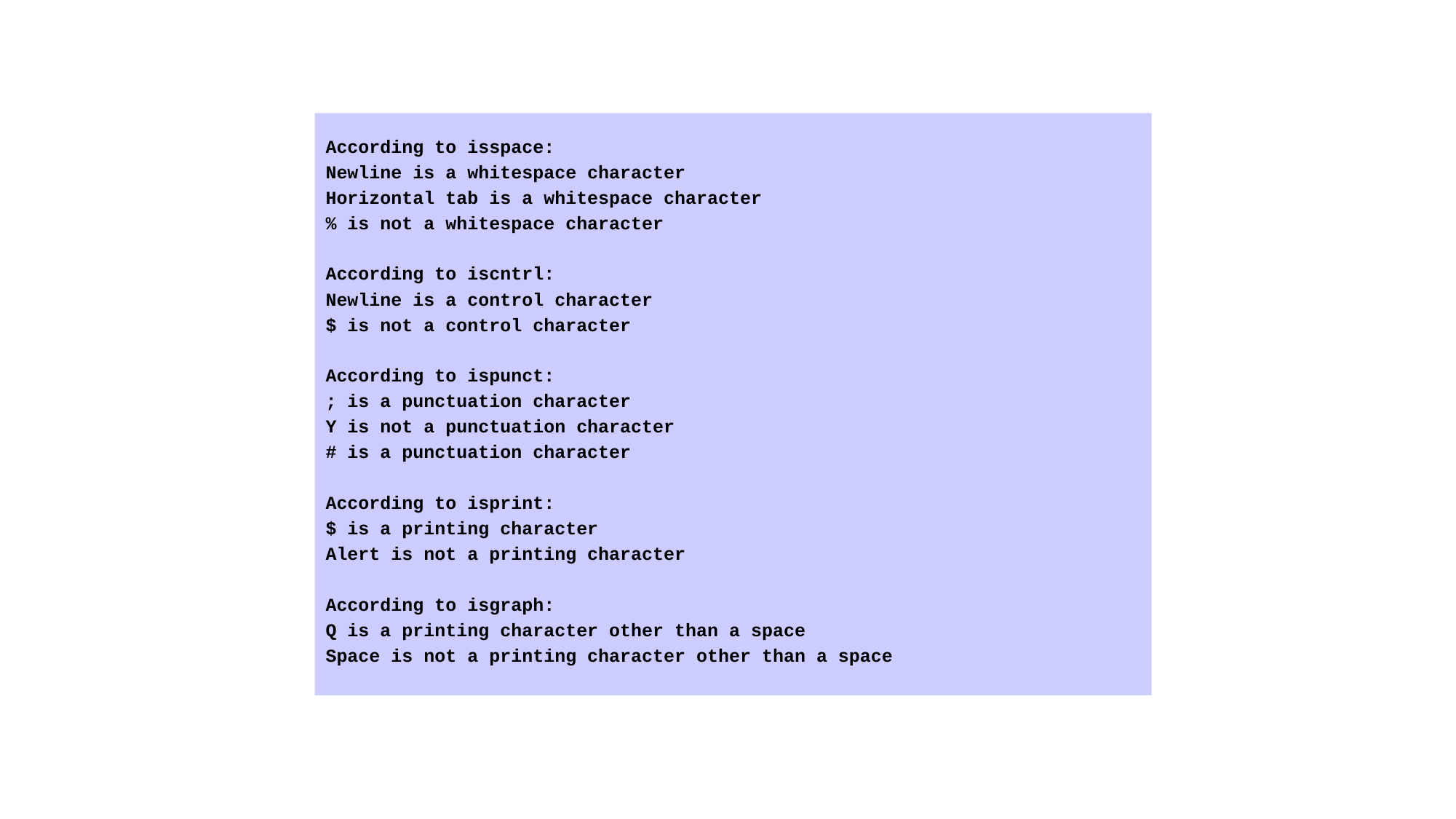

According to isspace:
Newline is a whitespace character
Horizontal tab is a whitespace character
% is not a whitespace character

According to iscntrl:
Newline is a control character
$ is not a control character

According to ispunct:
; is a punctuation character
Y is not a punctuation character
# is a punctuation character

According to isprint:
$ is a printing character
Alert is not a printing character

According to isgraph:
Q is a printing character other than a space
Space is not a printing character other than a space